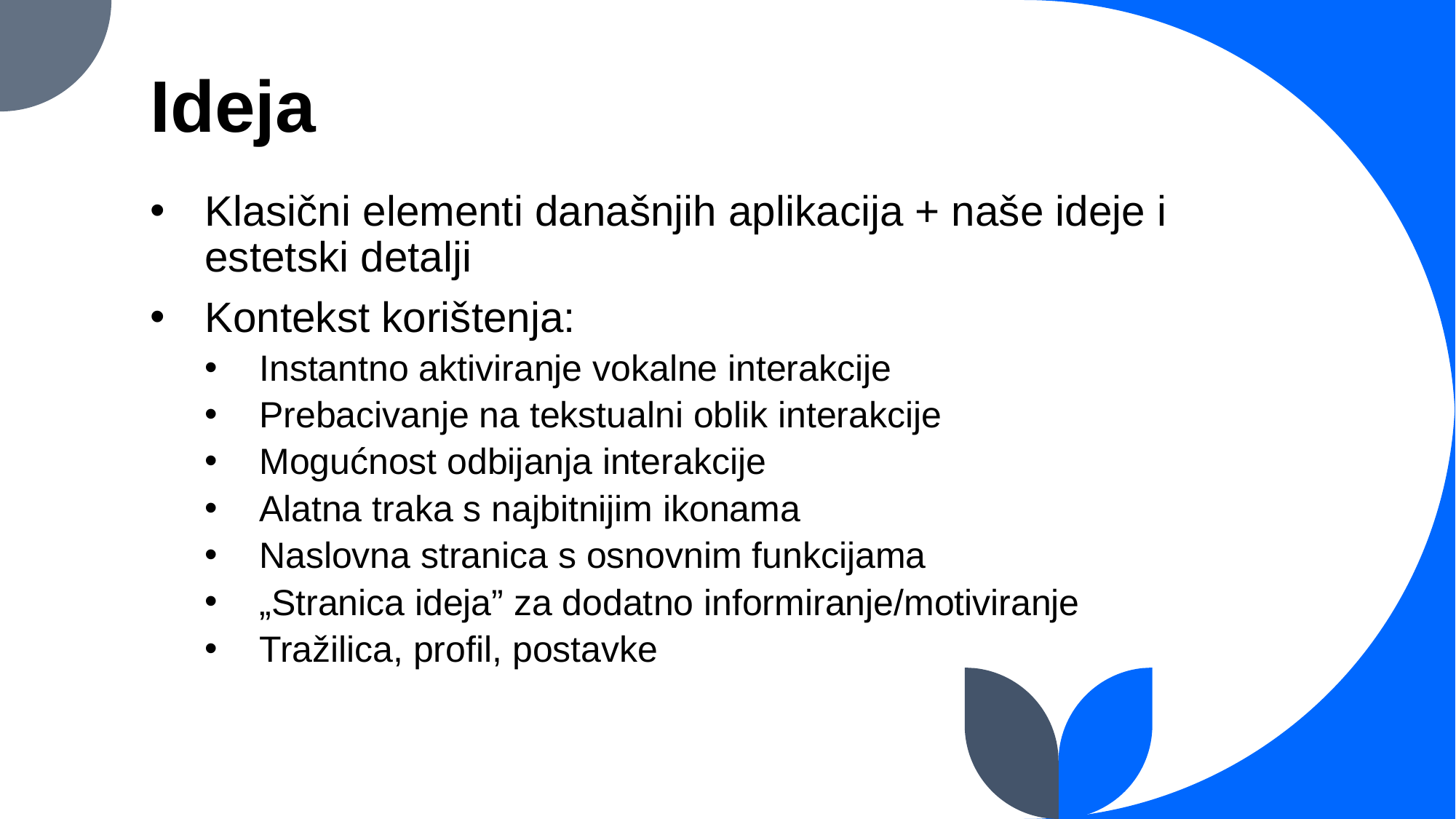

# Ideja
Klasični elementi današnjih aplikacija + naše ideje i estetski detalji
Kontekst korištenja:
Instantno aktiviranje vokalne interakcije
Prebacivanje na tekstualni oblik interakcije
Mogućnost odbijanja interakcije
Alatna traka s najbitnijim ikonama
Naslovna stranica s osnovnim funkcijama
„Stranica ideja” za dodatno informiranje/motiviranje
Tražilica, profil, postavke